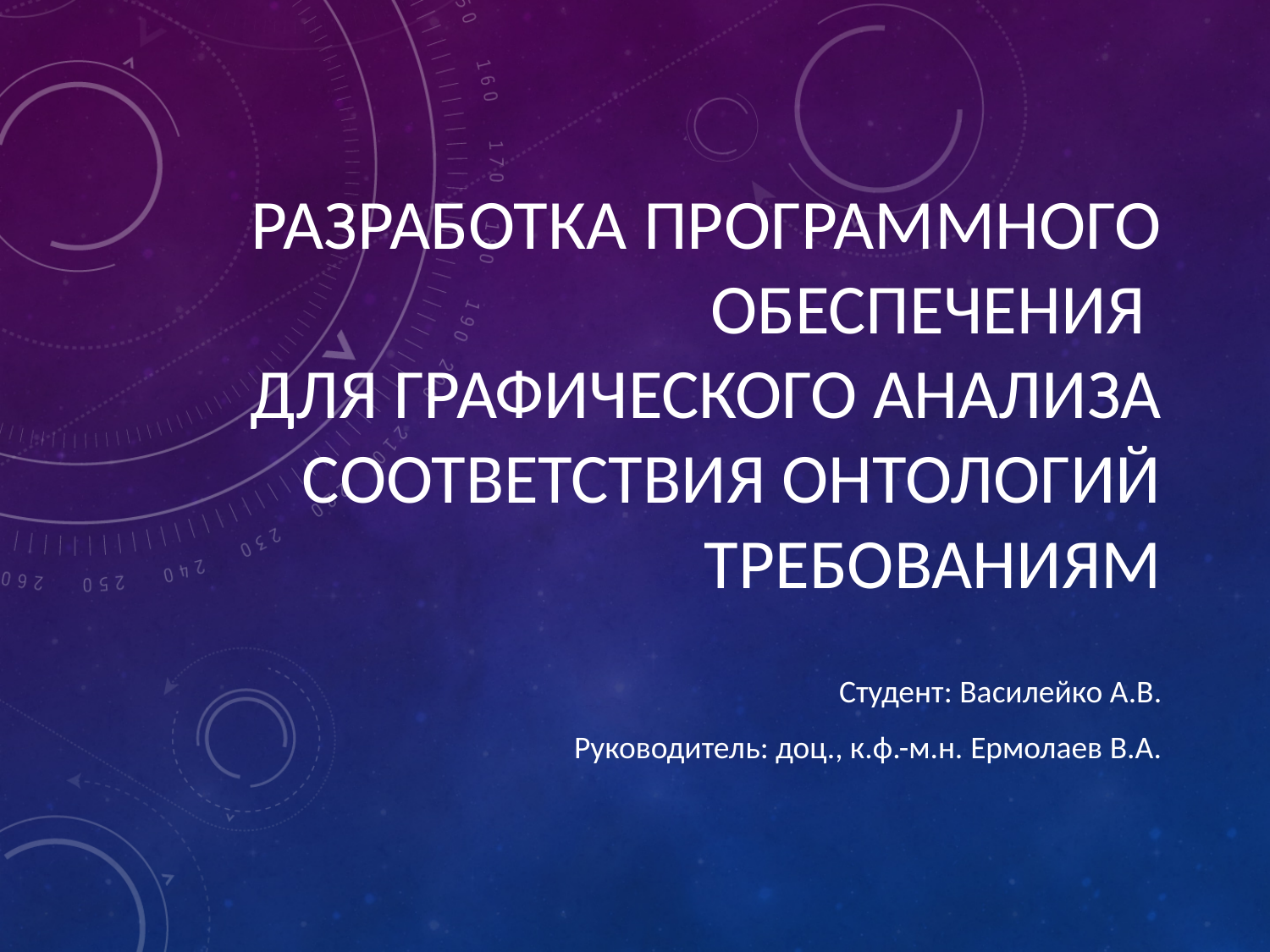

# РАЗРАБОТКА ПРОГРАММНОГО ОБЕСПЕЧЕНИЯ ДЛЯ ГРАФИЧЕСКОГО АНАЛИЗА СООТВЕТСТВИЯ ОНТОЛОГИЙ ТРЕБОВАНИЯМ

Студент: Василейко А.В.
Руководитель: доц., к.ф.-м.н. Ермолаев В.А.